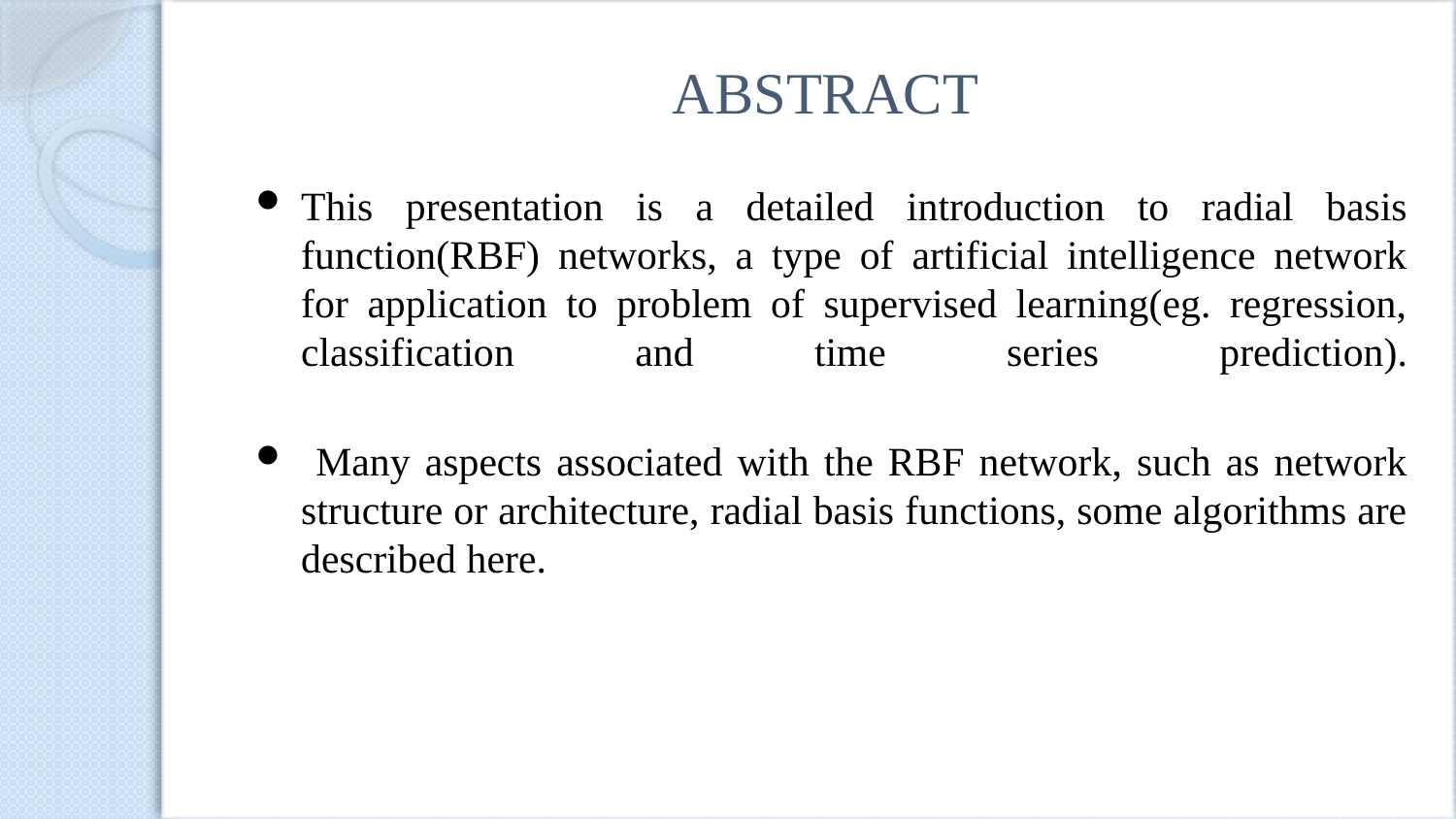

# ABSTRACT
This presentation is a detailed introduction to radial basis function(RBF) networks, a type of artificial intelligence network for application to problem of supervised learning(eg. regression, classification and time series prediction).
 Many aspects associated with the RBF network, such as network structure or architecture, radial basis functions, some algorithms are described here.